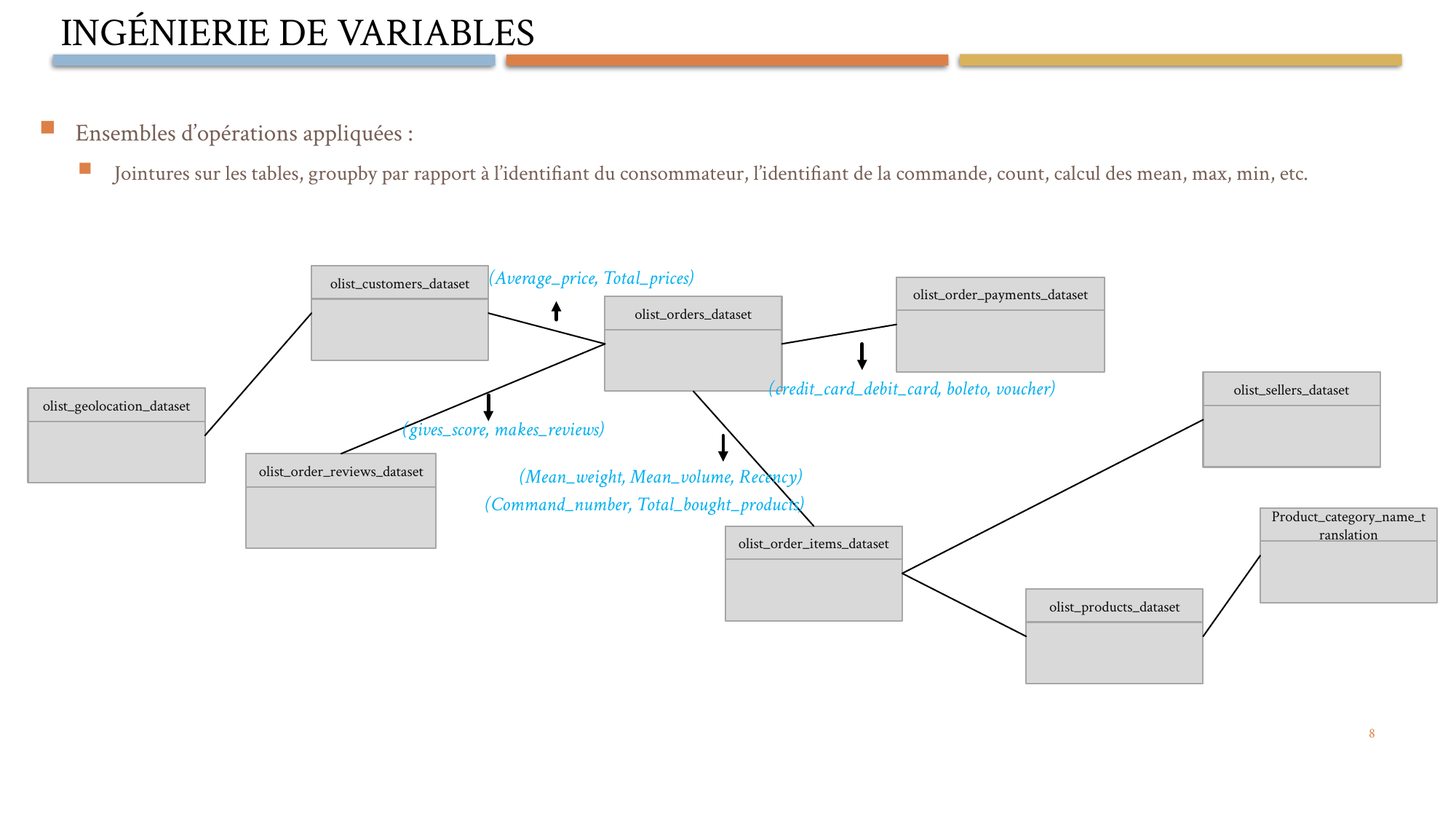

Ingénierie de variables
Ensembles d’opérations appliquées :
Jointures sur les tables, groupby par rapport à l’identifiant du consommateur, l’identifiant de la commande, count, calcul des mean, max, min, etc.
(Average_price, Total_prices)

olist_customers_dataset

olist_order_payments_dataset

olist_orders_dataset
(credit_card_debit_card, boleto, voucher)

olist_sellers_dataset

olist_geolocation_dataset
(gives_score, makes_reviews)

olist_order_reviews_dataset
(Mean_weight, Mean_volume, Recency)
(Command_number, Total_bought_products)

Product_category_name_translation

olist_order_items_dataset

olist_products_dataset
8